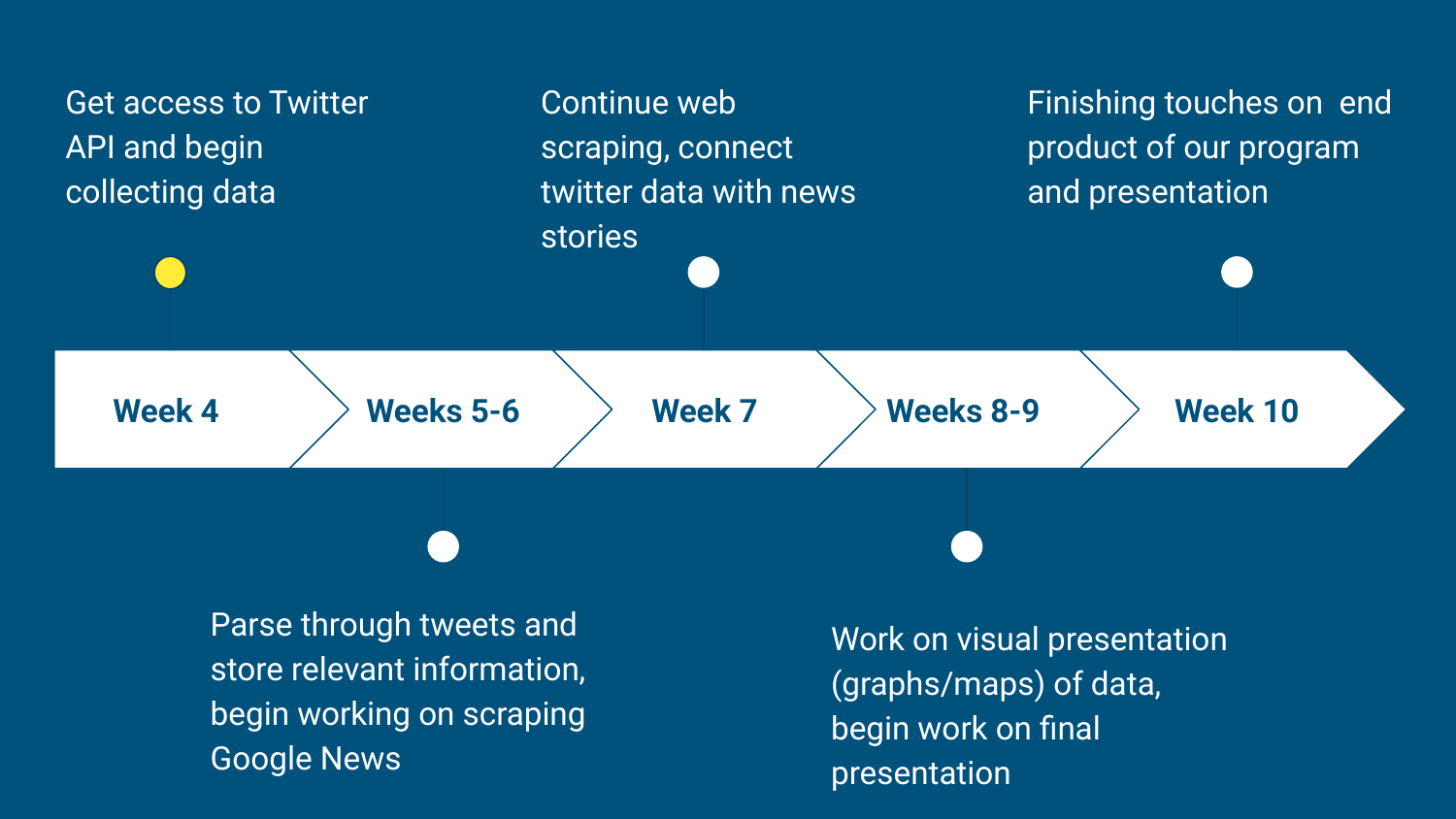

Get access to Twitter API and begin collecting data
Continue web scraping, connect twitter data with news stories
Finishing touches on  end product of our program and presentation

Week 4
Weeks 5-6
Week 7
Weeks 8-9
Week 10

Parse through tweets and store relevant information, begin working on scraping Google News
Work on visual presentation (graphs/maps) of data, begin work on final presentation